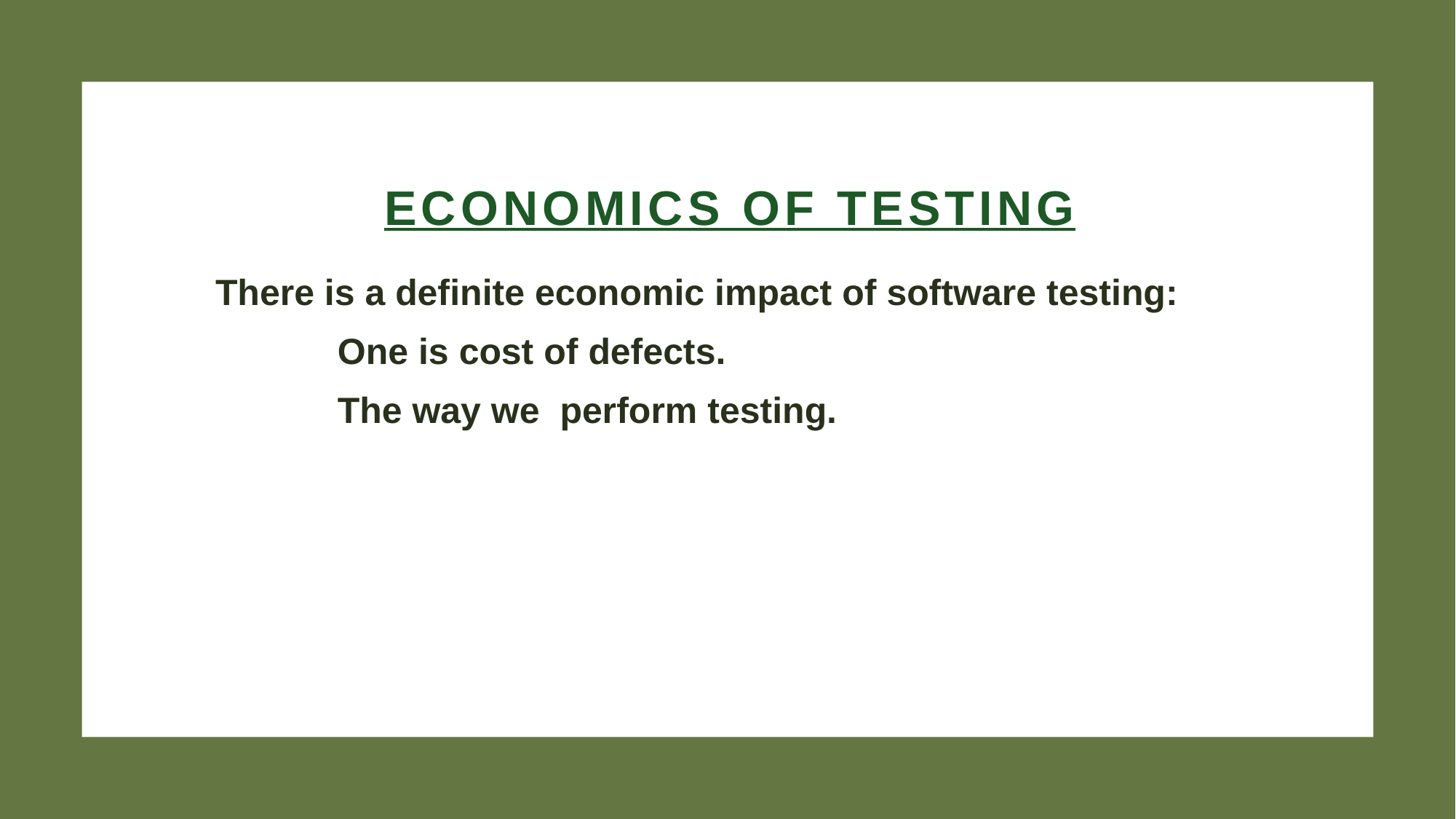

# Economics of Testing
    There is a definite economic impact of software testing:
                One is cost of defects.
                The way we  perform testing.